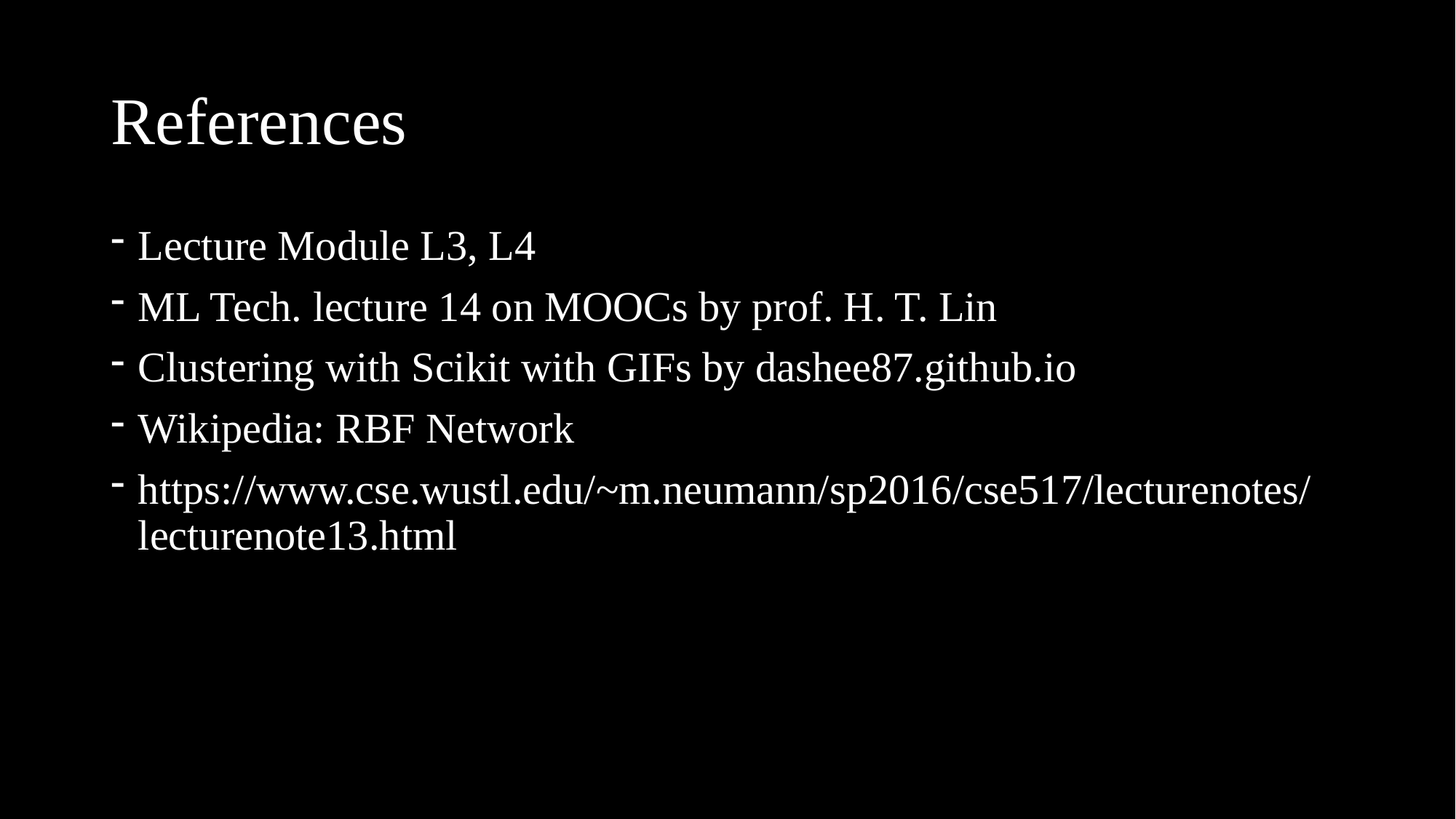

# References
Lecture Module L3, L4
ML Tech. lecture 14 on MOOCs by prof. H. T. Lin
Clustering with Scikit with GIFs by dashee87.github.io
Wikipedia: RBF Network
https://www.cse.wustl.edu/~m.neumann/sp2016/cse517/lecturenotes/lecturenote13.html